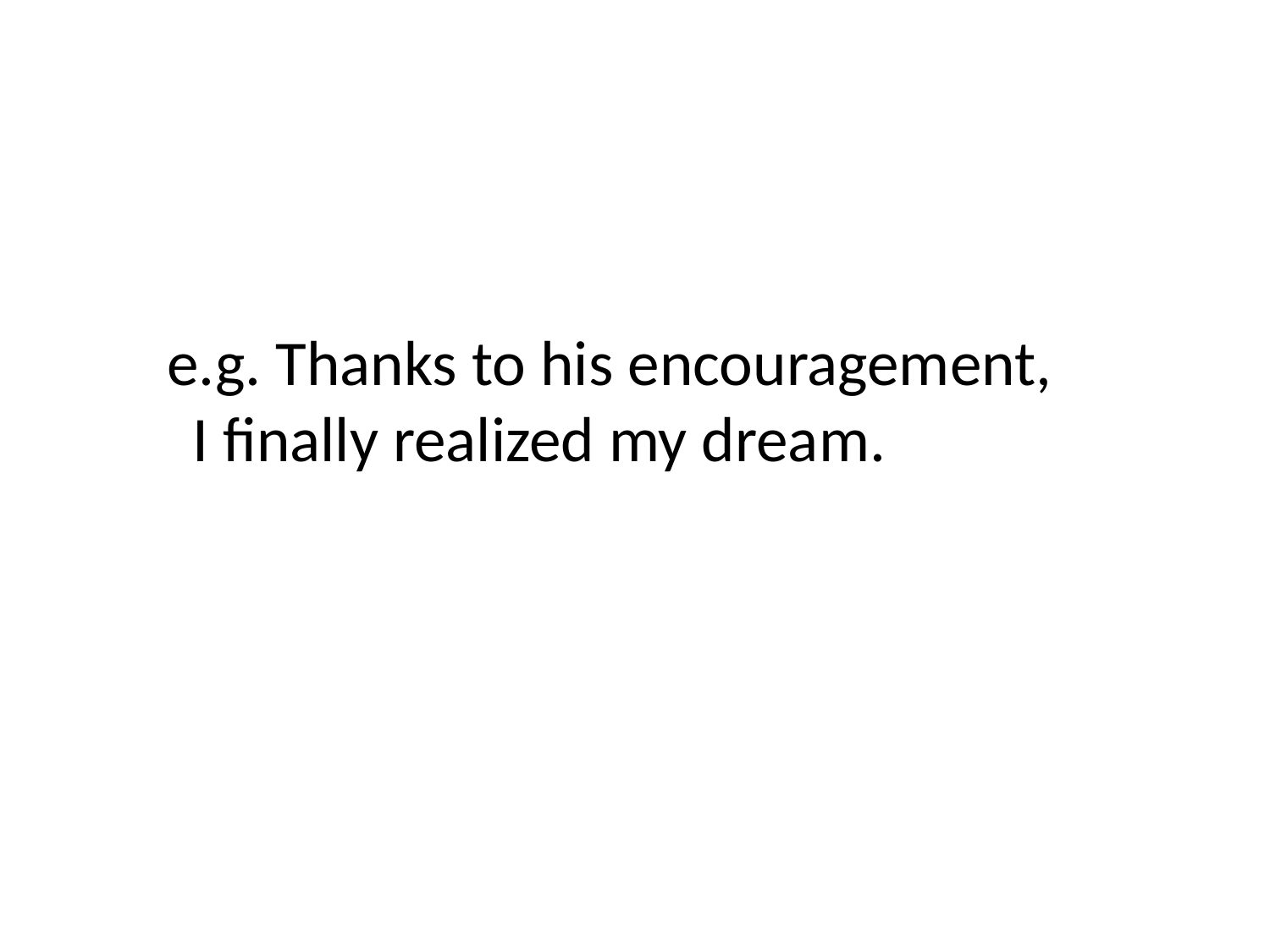

e.g. Thanks to his encouragement, I finally realized my dream.